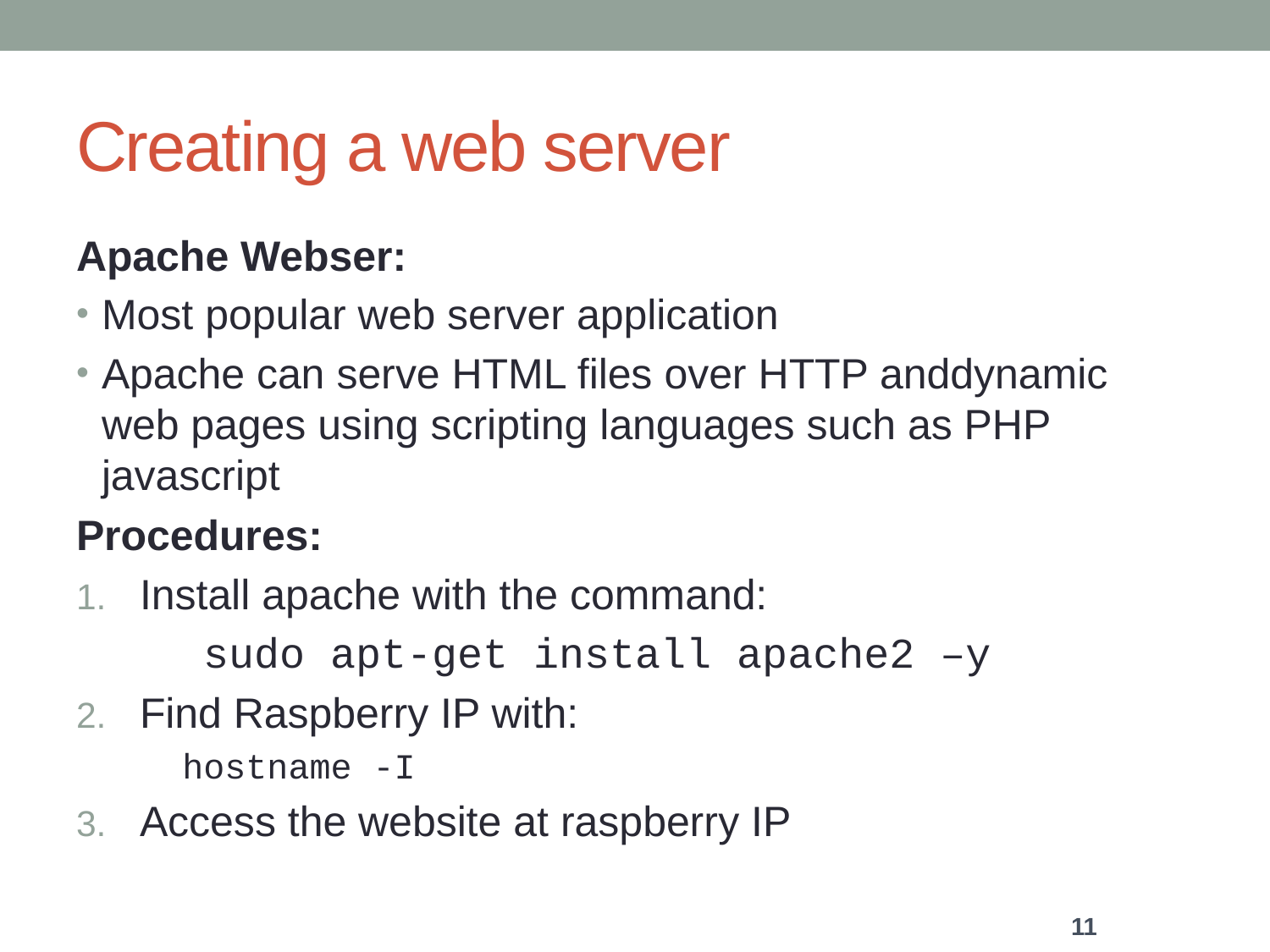

# Creating a web server
Apache Webser:
Most popular web server application
Apache can serve HTML files over HTTP anddynamic web pages using scripting languages such as PHP javascript
Procedures:
Install apache with the command:
	sudo apt-get install apache2 –y
Find Raspberry IP with:
       hostname -I
Access the website at raspberry IP
11